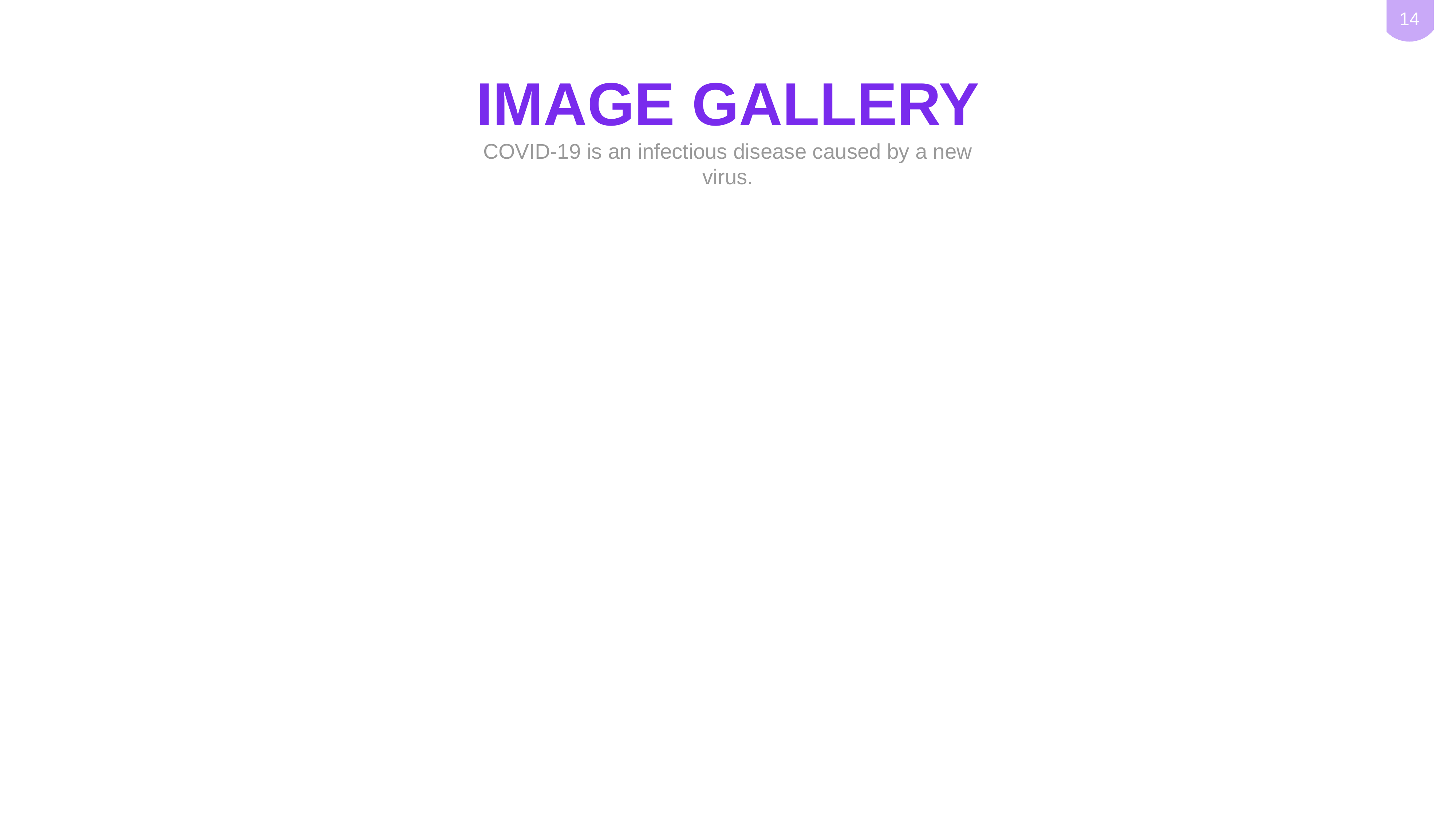

IMAGE GALLERY
COVID-19 is an infectious disease caused by a new virus.